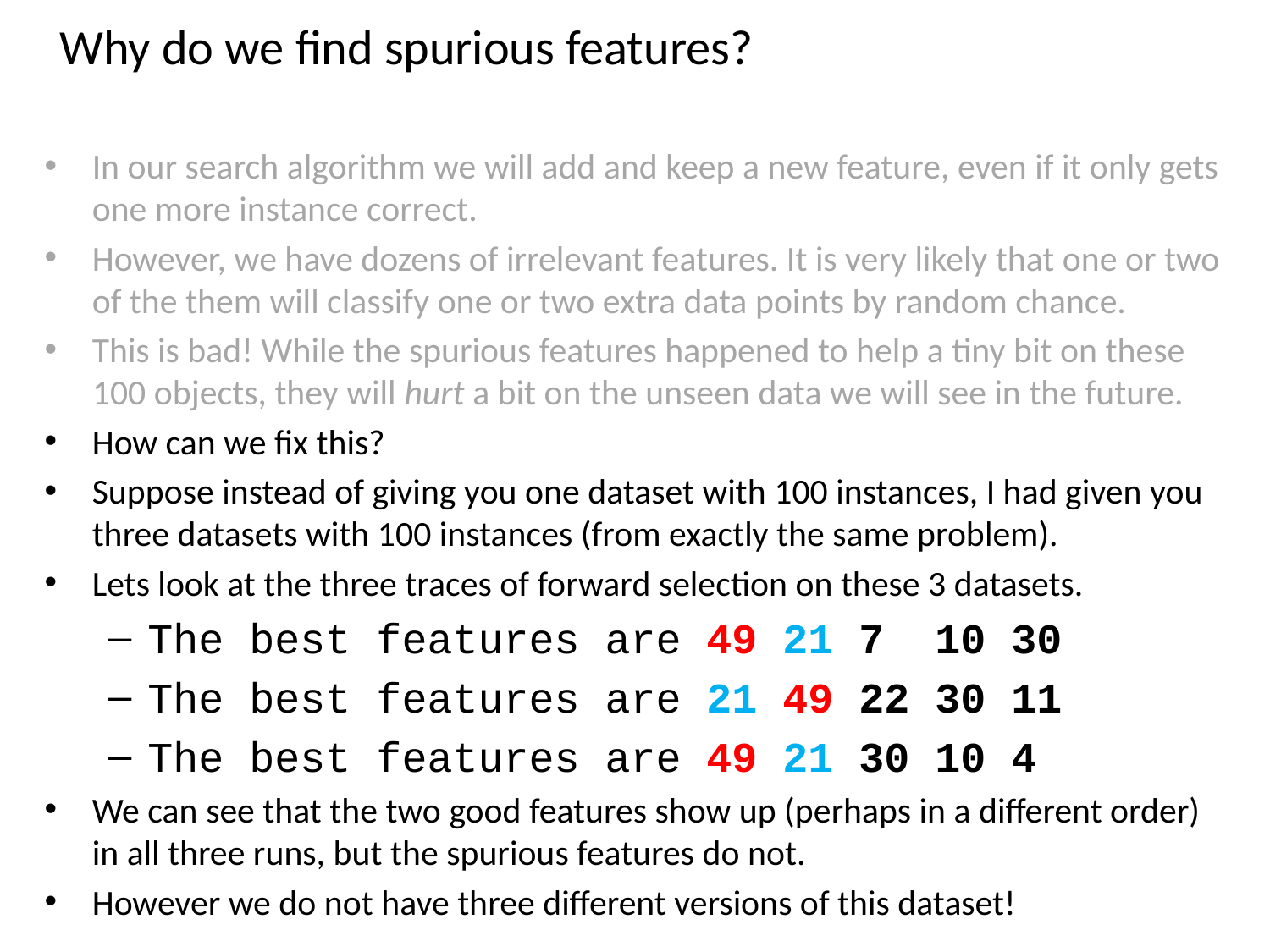

Why do we find spurious features?
In our search algorithm we will add and keep a new feature, even if it only gets one more instance correct.
However, we have dozens of irrelevant features. It is very likely that one or two of the them will classify one or two extra data points by random chance.
This is bad! While the spurious features happened to help a tiny bit on these 100 objects, they will hurt a bit on the unseen data we will see in the future.
How can we fix this?
Suppose instead of giving you one dataset with 100 instances, I had given you three datasets with 100 instances (from exactly the same problem).
Lets look at the three traces of forward selection on these 3 datasets.
The best features are 49 21 7  10 30
The best features are 21 49 22 30 11
The best features are 49 21 30 10 4
We can see that the two good features show up (perhaps in a different order) in all three runs, but the spurious features do not.
However we do not have three different versions of this dataset!